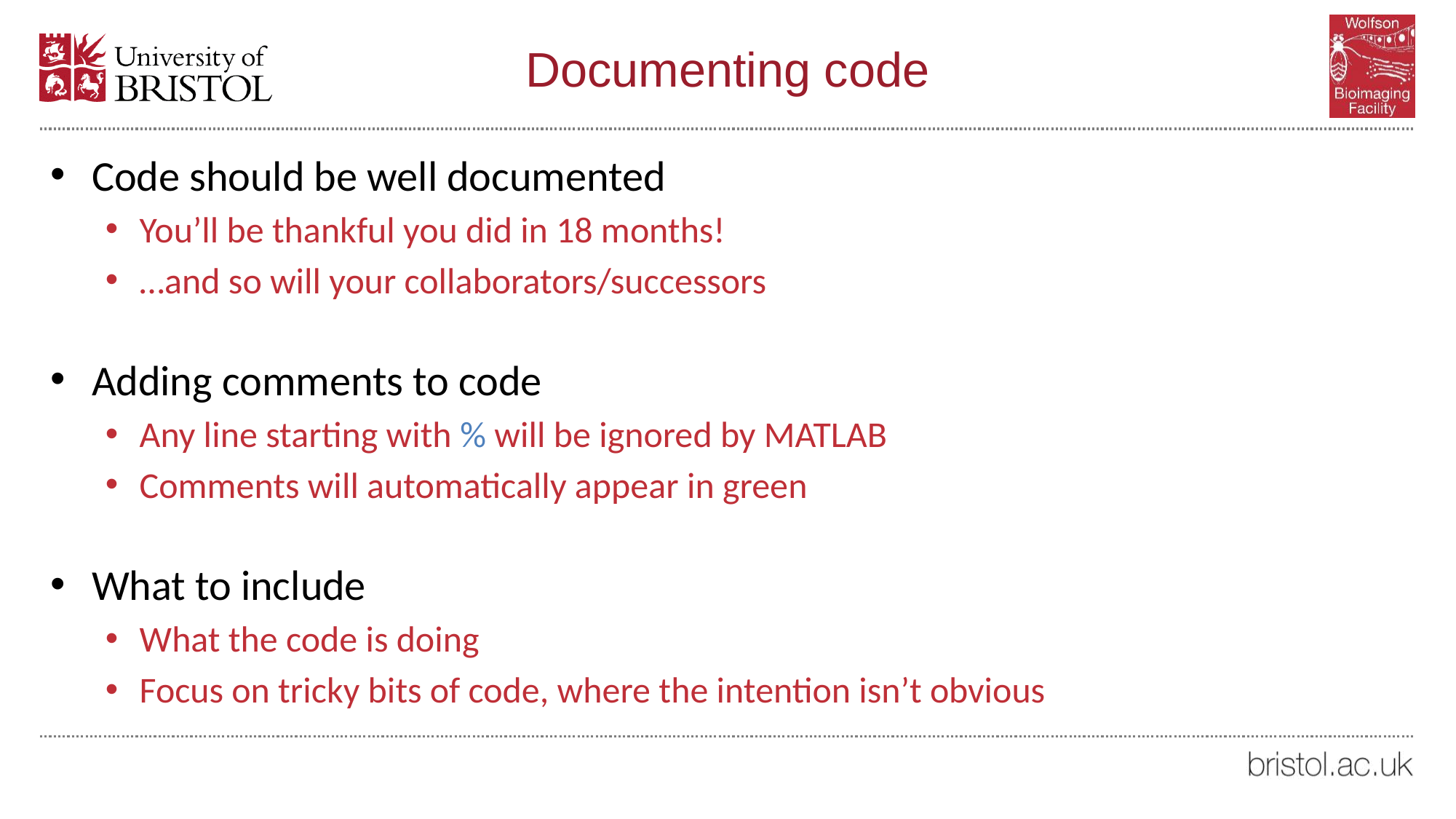

# Documenting code
Code should be well documented
You’ll be thankful you did in 18 months!
…and so will your collaborators/successors

Adding comments to code
Any line starting with % will be ignored by MATLAB
Comments will automatically appear in green

What to include
What the code is doing
Focus on tricky bits of code, where the intention isn’t obvious